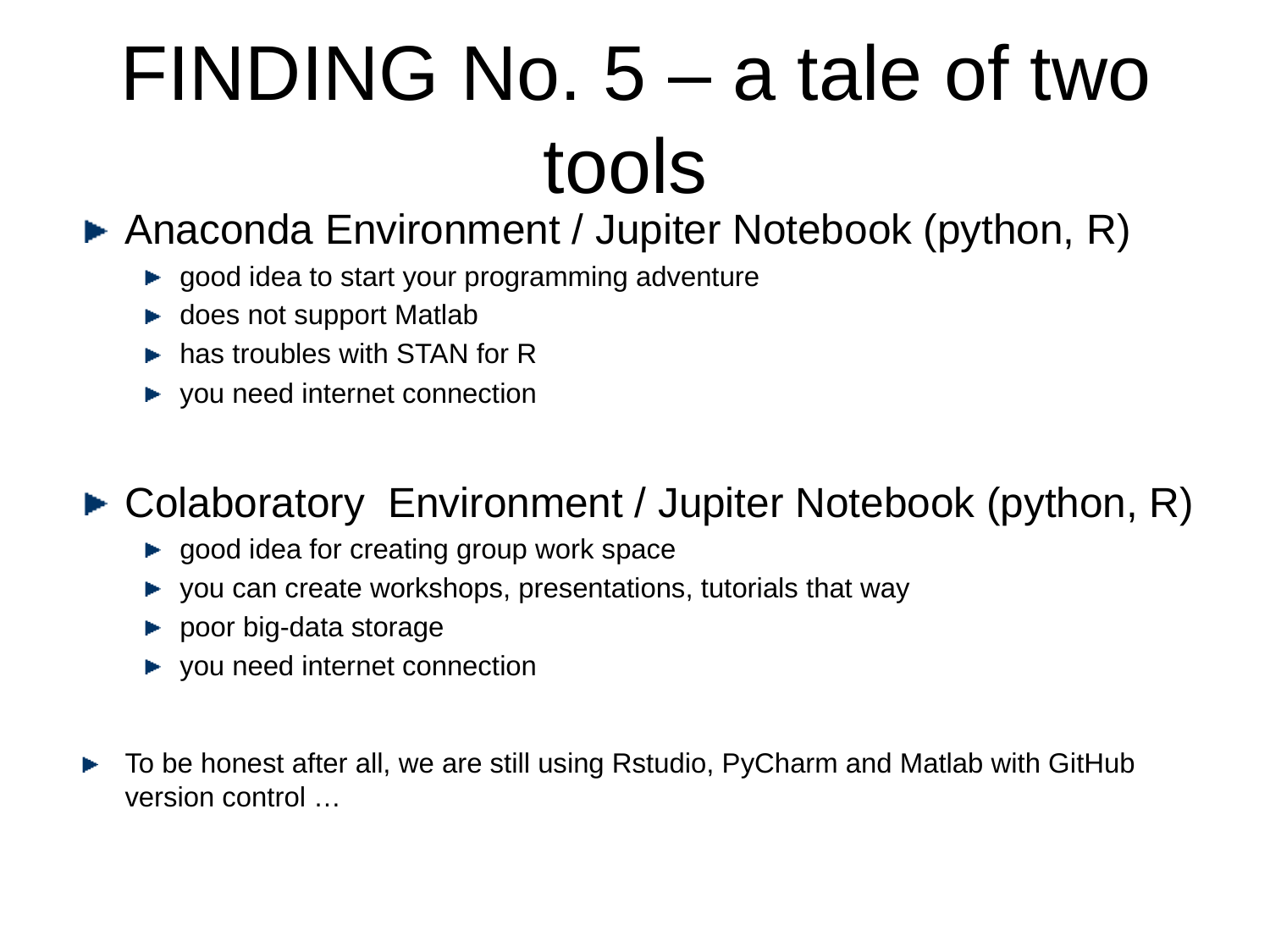

# FINDING No. 5 – a tale of two tools
Anaconda Environment / Jupiter Notebook (python, R)
good idea to start your programming adventure
does not support Matlab
has troubles with STAN for R
you need internet connection

Colaboratory  Environment / Jupiter Notebook (python, R)
good idea for creating group work space
you can create workshops, presentations, tutorials that way
poor big-data storage
you need internet connection

To be honest after all, we are still using Rstudio, PyCharm and Matlab with GitHub version control …